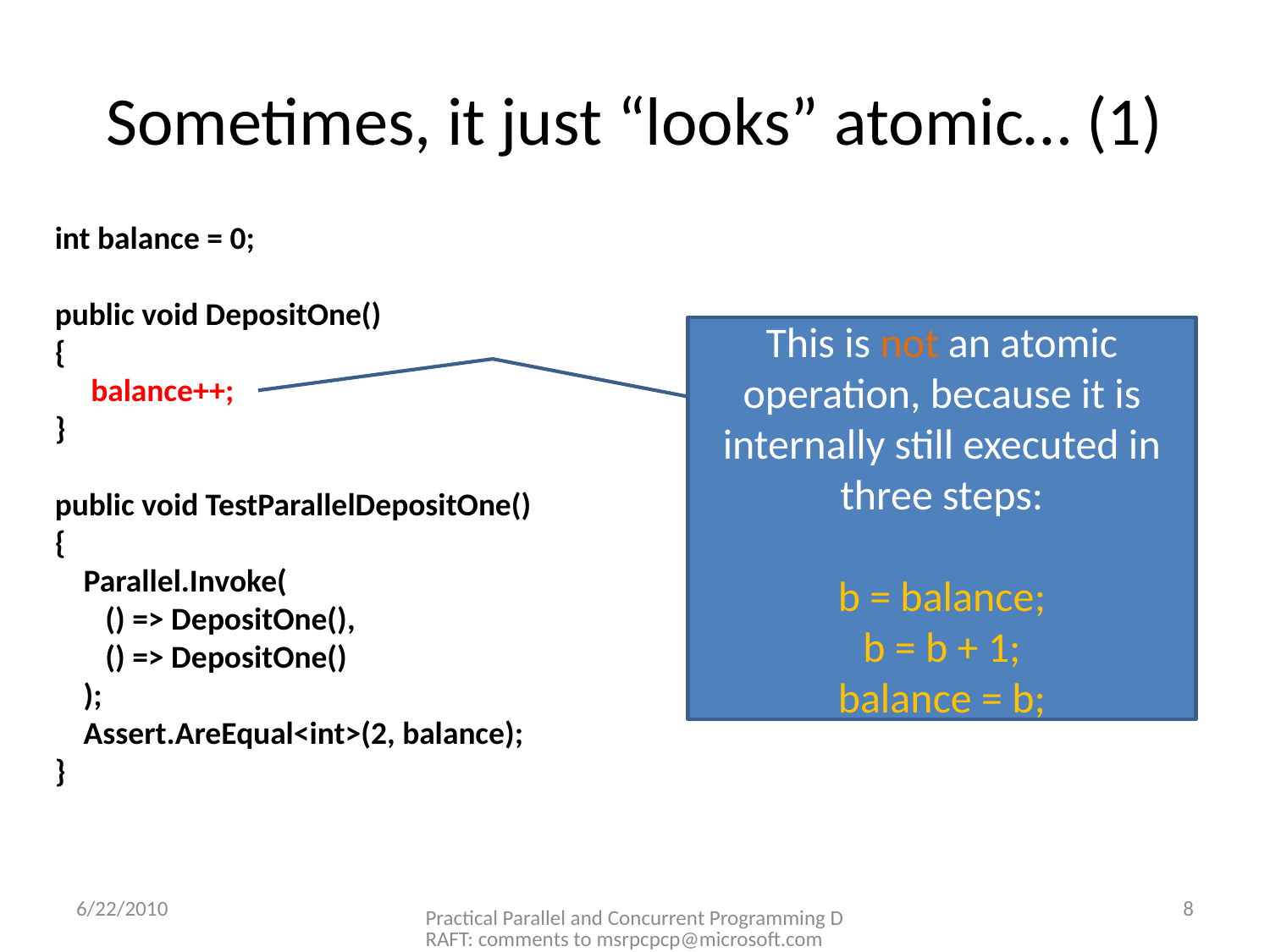

# Sometimes, it just “looks” atomic… (1)
int balance = 0;

public void DepositOne()
{
     balance++;
}

public void TestParallelDepositOne()
{
    Parallel.Invoke(
       () => DepositOne(),
       () => DepositOne()
    );
    Assert.AreEqual<int>(2, balance);
}

This is not an atomic operation, because it is internally still executed in three steps:

b = balance;
b = b + 1;
balance = b;
6/22/2010
Practical Parallel and Concurrent Programming DRAFT: comments to msrpcpcp@microsoft.com
8